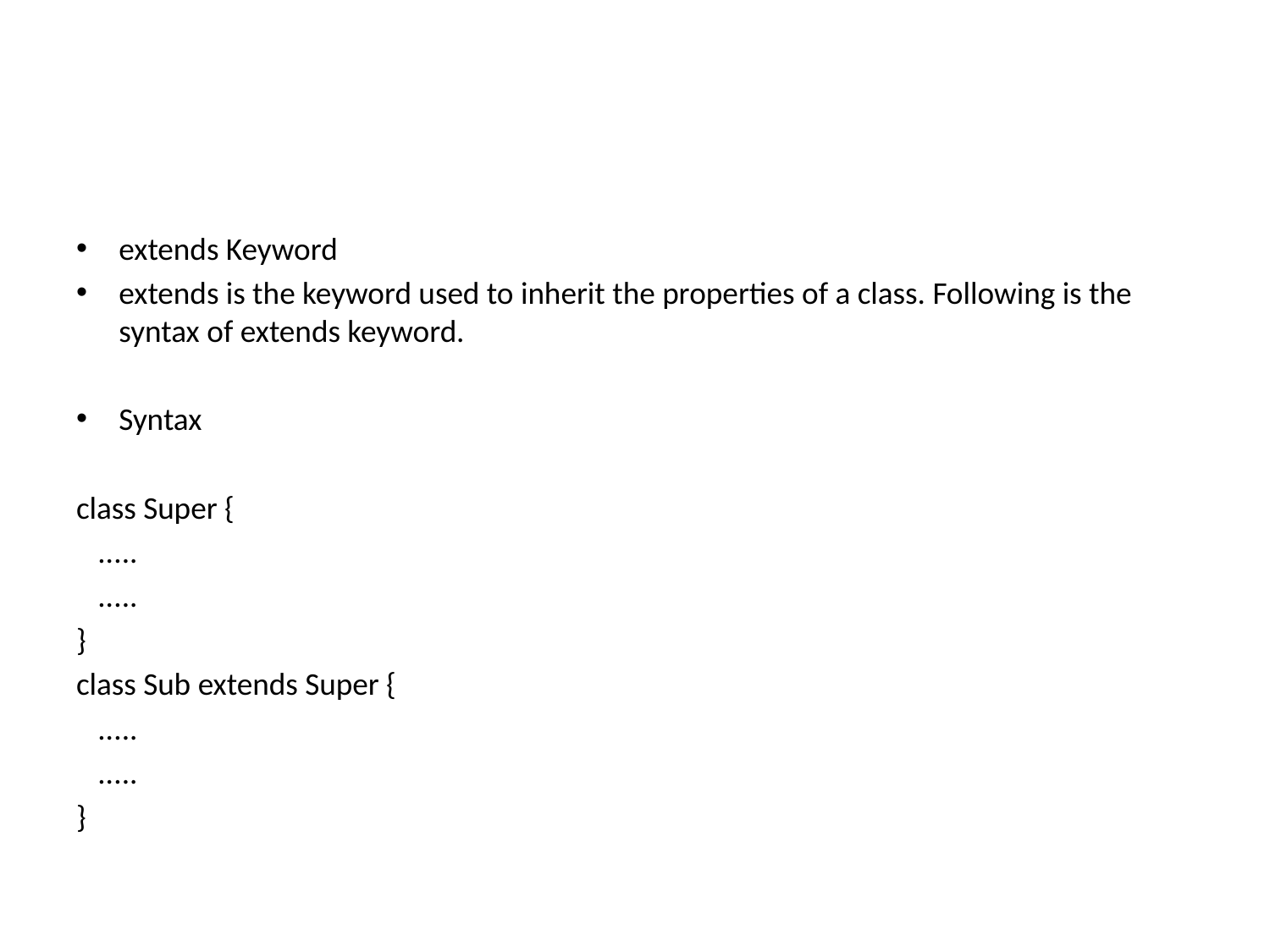

#
extends Keyword
extends is the keyword used to inherit the properties of a class. Following is the syntax of extends keyword.

Syntax

class Super {
   .....
   .....
}
class Sub extends Super {
   .....
   .....
}